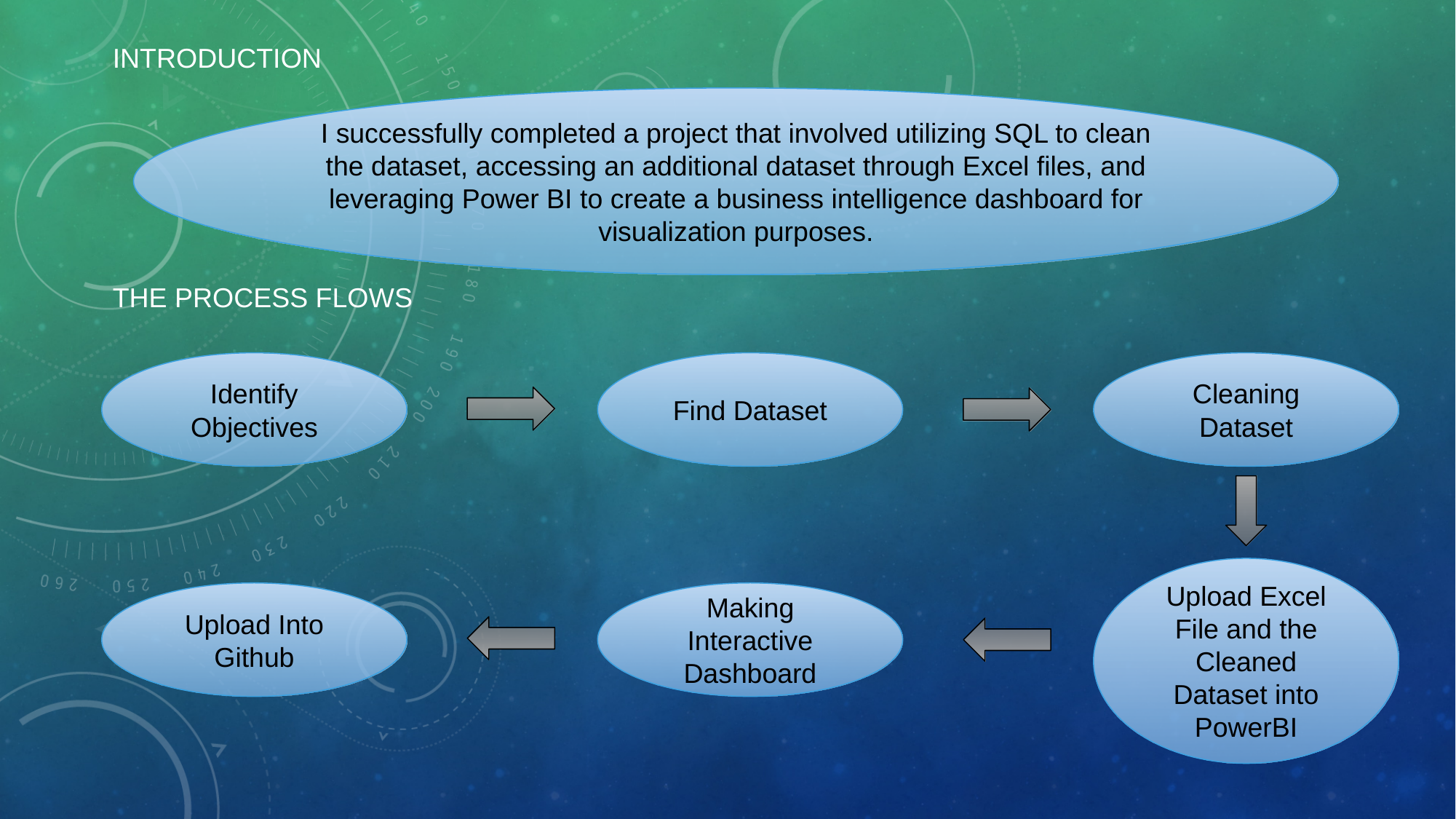

Introduction

The Process flows

I successfully completed a project that involved utilizing SQL to clean the dataset, accessing an additional dataset through Excel files, and leveraging Power BI to create a business intelligence dashboard for visualization purposes.
Identify Objectives
Find Dataset
Cleaning Dataset

Upload Excel File and the Cleaned Dataset into PowerBI
Upload Into Github
Making Interactive Dashboard